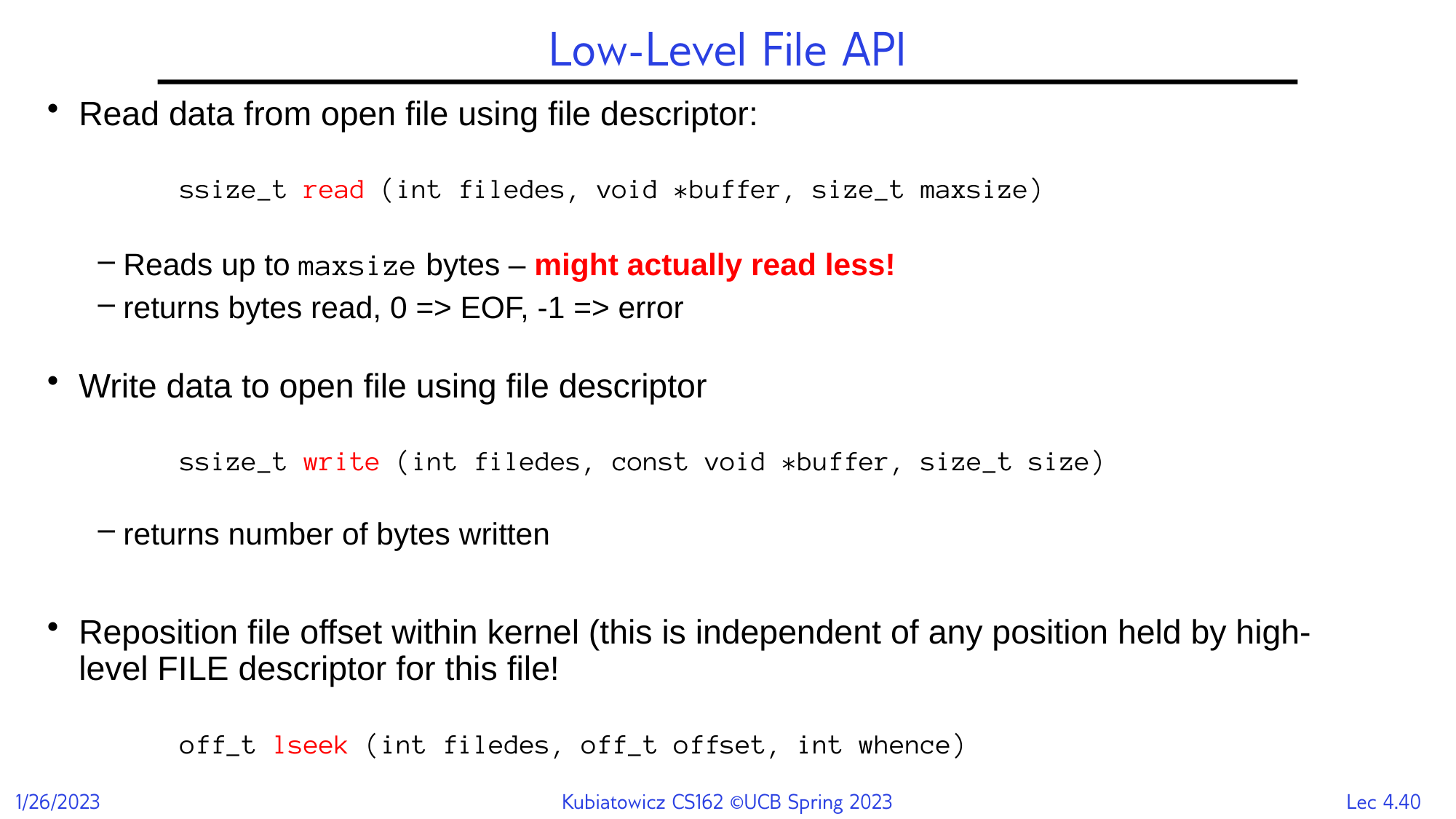

# Low-Level File API
Read data from open file using file descriptor:
	ssize_t read (int filedes, void *buffer, size_t maxsize)
Reads up to maxsize bytes – might actually read less!
returns bytes read, 0 => EOF, -1 => error
Write data to open file using file descriptor
	ssize_t write (int filedes, const void *buffer, size_t size)
returns number of bytes written

Reposition file offset within kernel (this is independent of any position held by high-level FILE descriptor for this file!
	off_t lseek (int filedes, off_t offset, int whence)